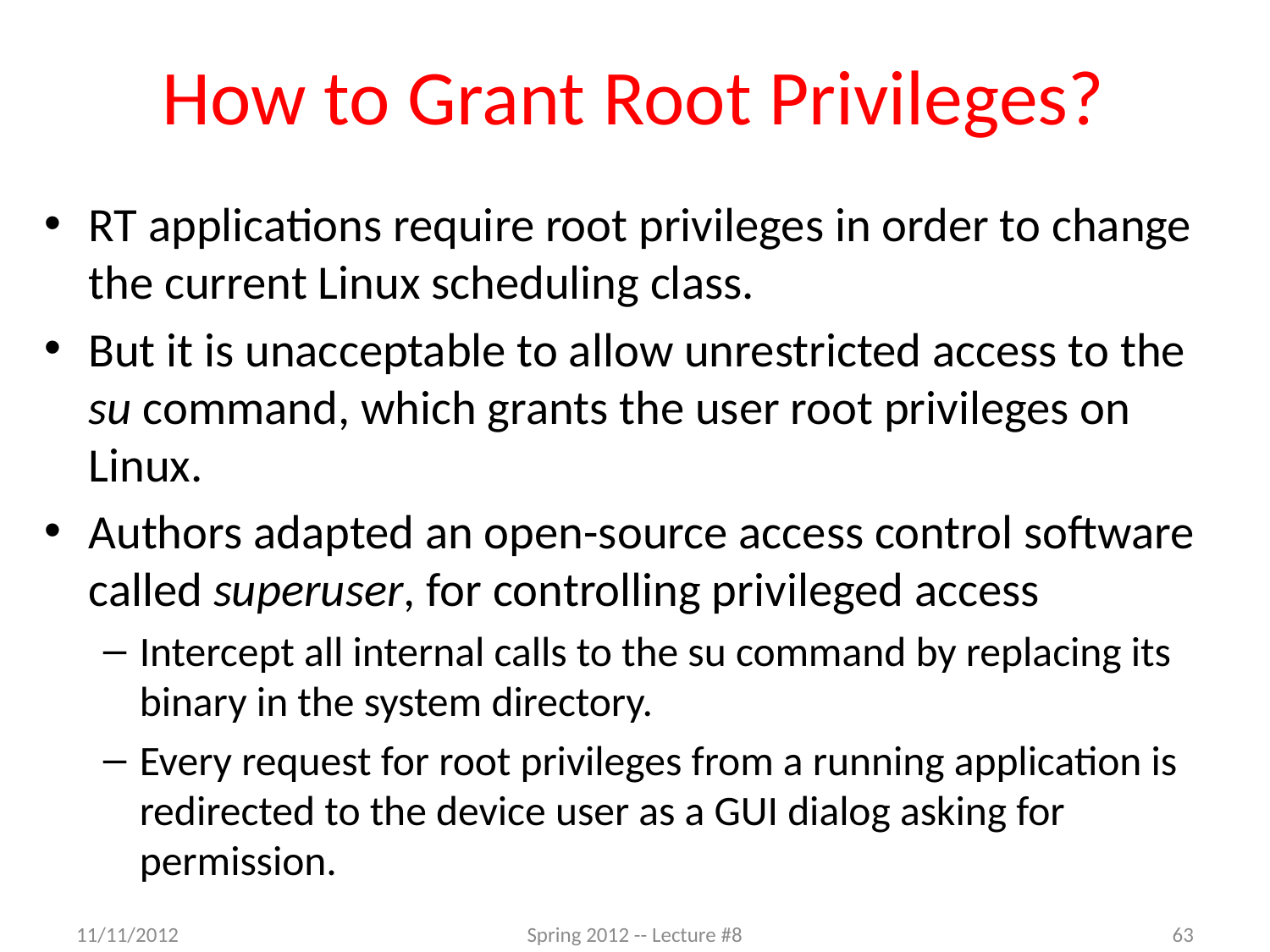

# How to Grant Root Privileges?
RT applications require root privileges in order to change the current Linux scheduling class.
But it is unacceptable to allow unrestricted access to the su command, which grants the user root privileges on Linux.
Authors adapted an open-source access control software called superuser, for controlling privileged access
Intercept all internal calls to the su command by replacing its binary in the system directory.
Every request for root privileges from a running application is redirected to the device user as a GUI dialog asking for permission.
11/11/2012
Spring 2012 -- Lecture #8
63